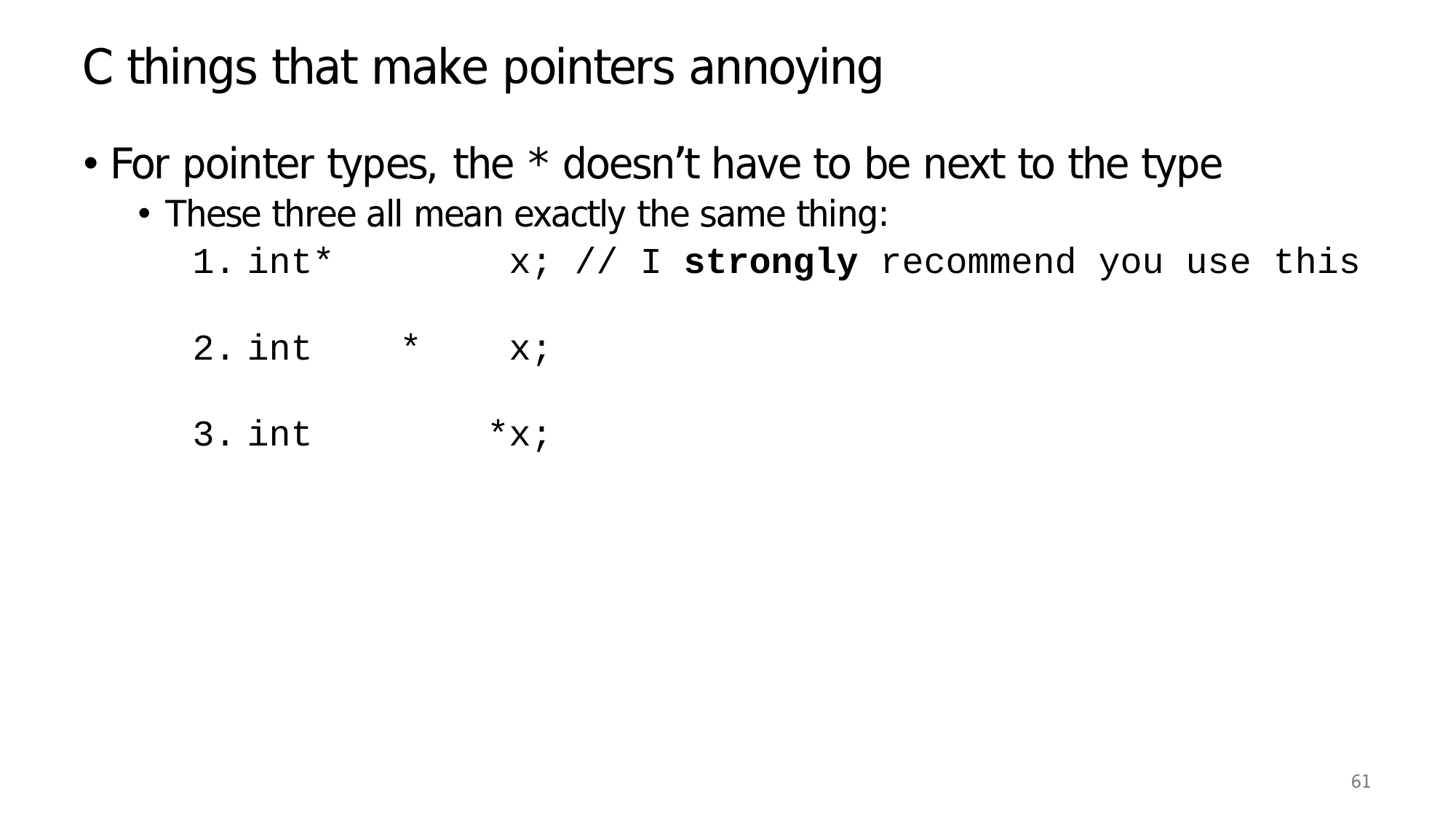

# C things that make pointers annoying
For pointer types, the * doesn’t have to be next to the type
These three all mean exactly the same thing:
int*        x; // I strongly recommend you use this
int    *    x;
int        *x;
61